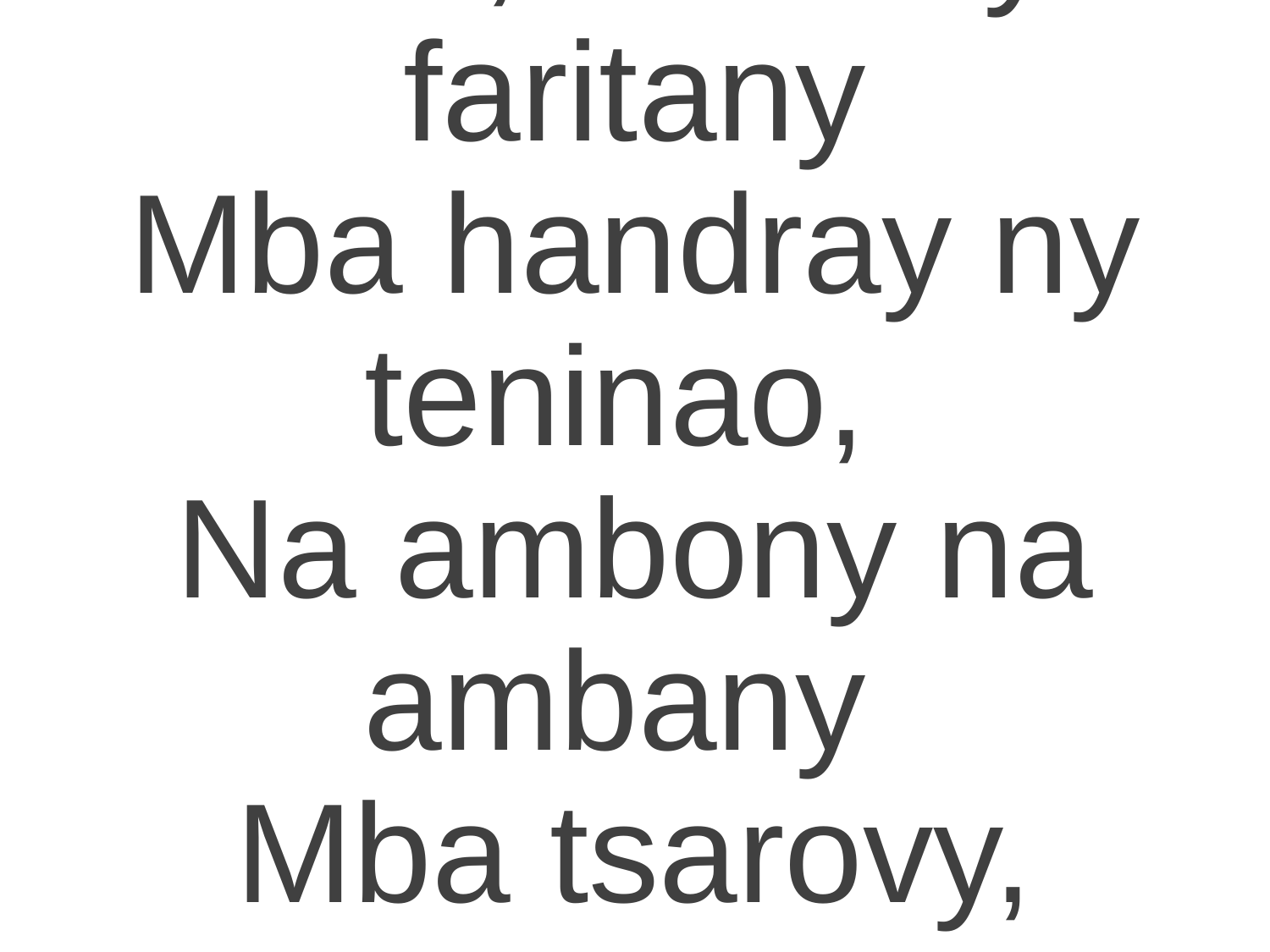

3. O, tahio ny faritany
Mba handray ny teninao,
Na ambony na ambany
Mba tsarovy, iantrao!